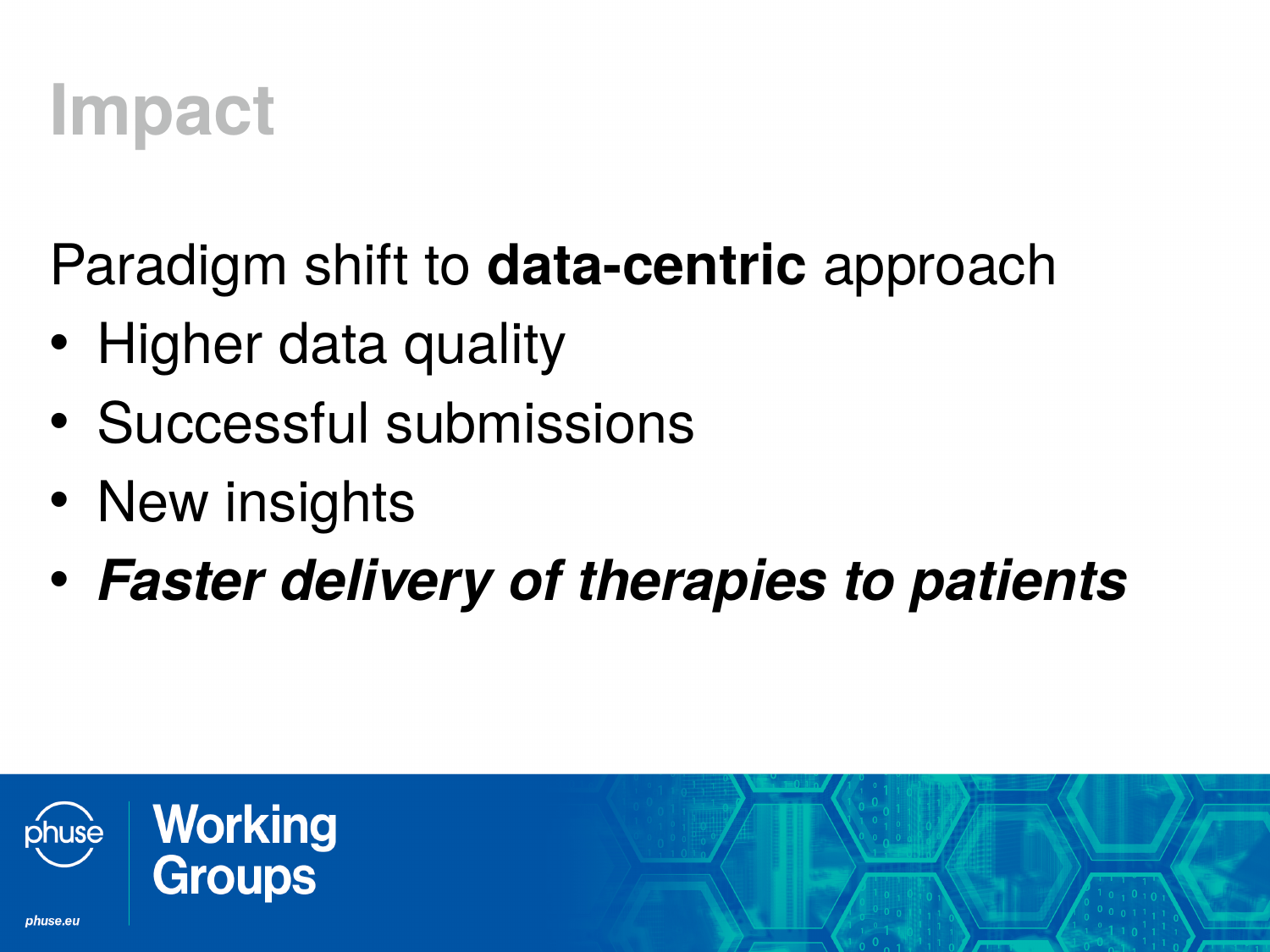

# Impact
Paradigm shift to data-centric approach
Higher data quality
Successful submissions
New insights
Faster delivery of therapies to patients